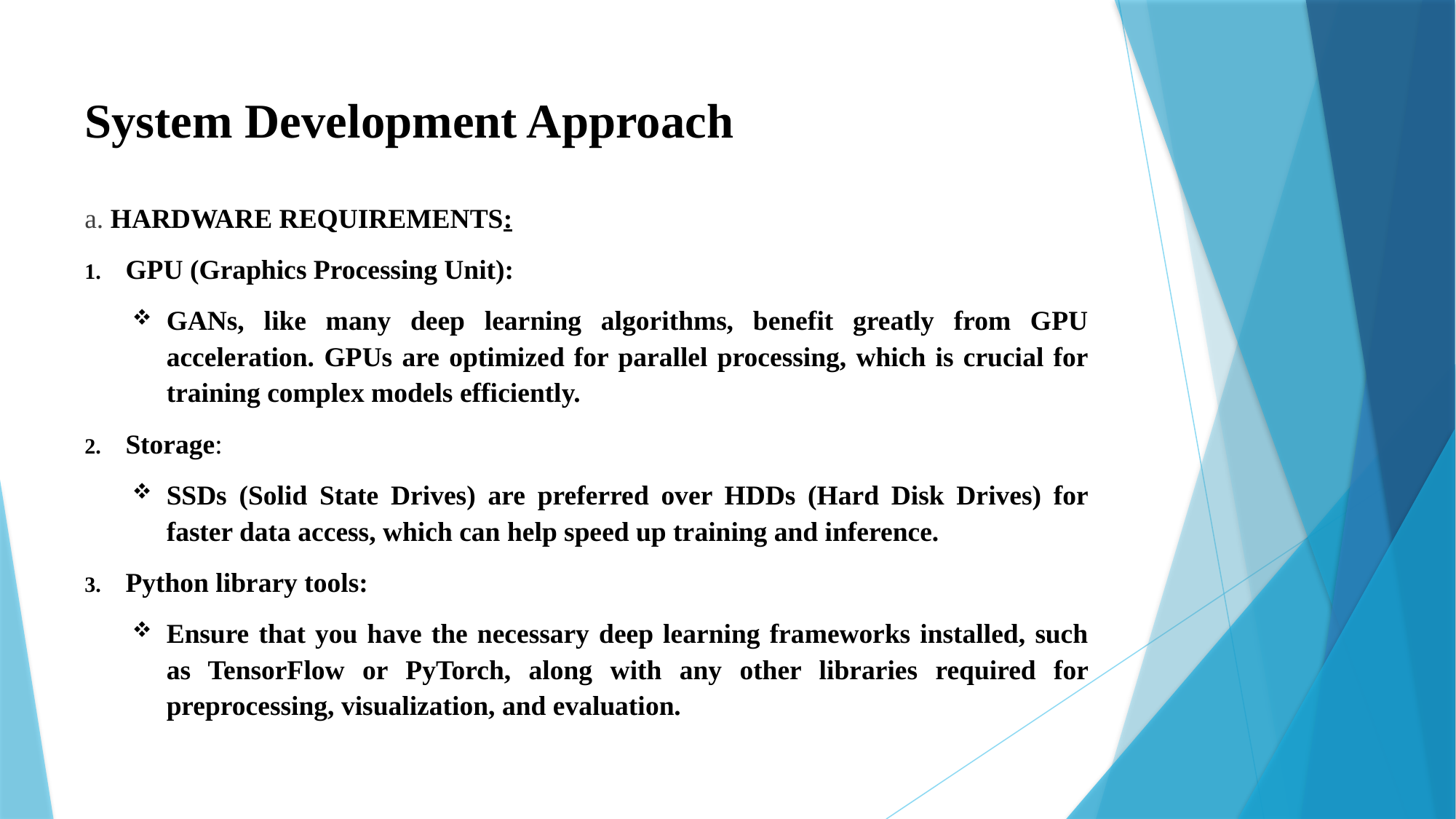

# System Development Approach
a. HARDWARE REQUIREMENTS:
GPU (Graphics Processing Unit):
GANs, like many deep learning algorithms, benefit greatly from GPU acceleration. GPUs are optimized for parallel processing, which is crucial for training complex models efficiently.
Storage:
SSDs (Solid State Drives) are preferred over HDDs (Hard Disk Drives) for faster data access, which can help speed up training and inference.
Python library tools:
Ensure that you have the necessary deep learning frameworks installed, such as TensorFlow or PyTorch, along with any other libraries required for preprocessing, visualization, and evaluation.